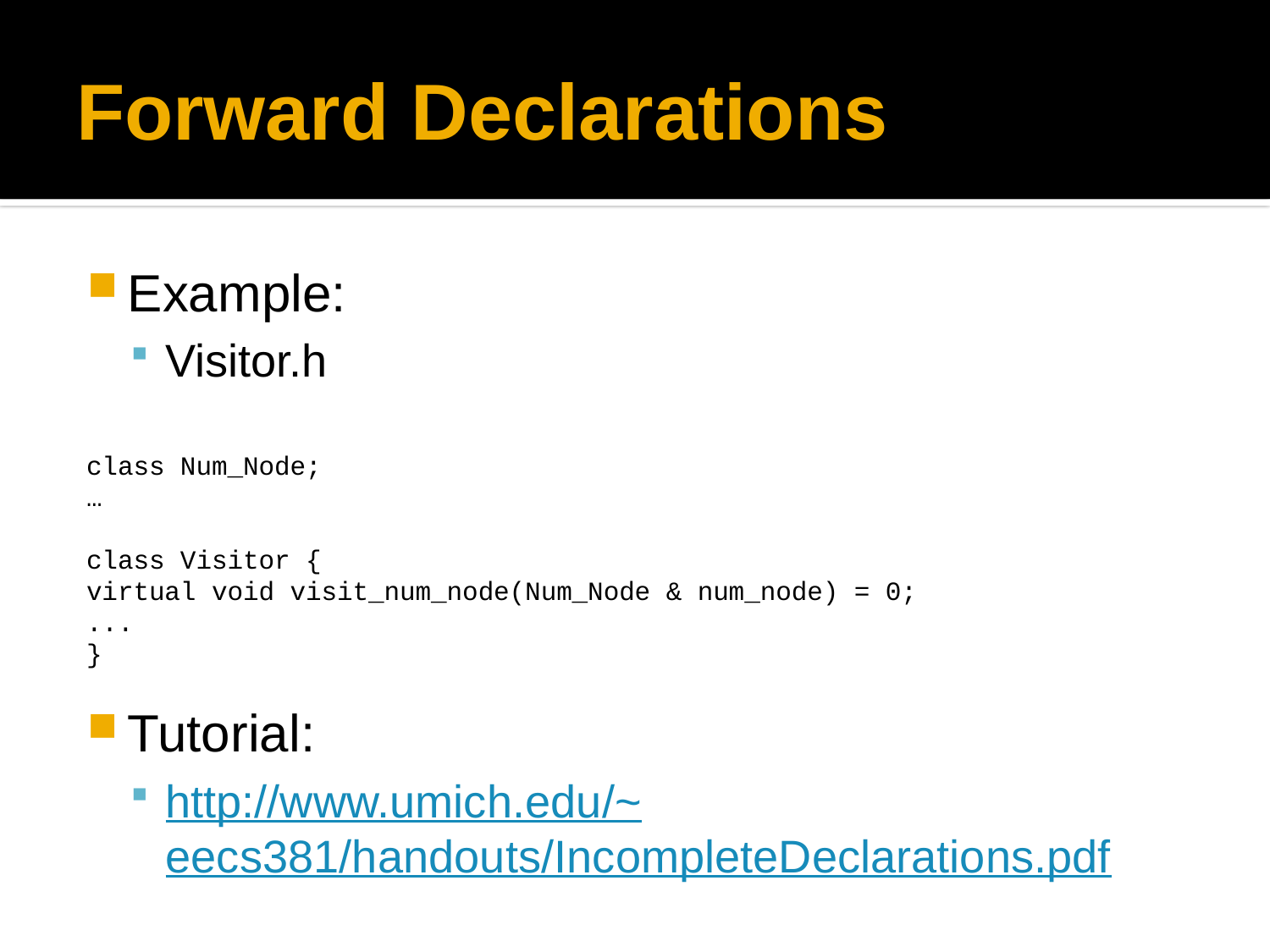

# Forward Declarations
Example:
Visitor.h

class Num_Node;
…

class Visitor {
	virtual void visit_num_node(Num_Node & num_node) = 0;
	...
}

Tutorial:
http://www.umich.edu/~eecs381/handouts/IncompleteDeclarations.pdf